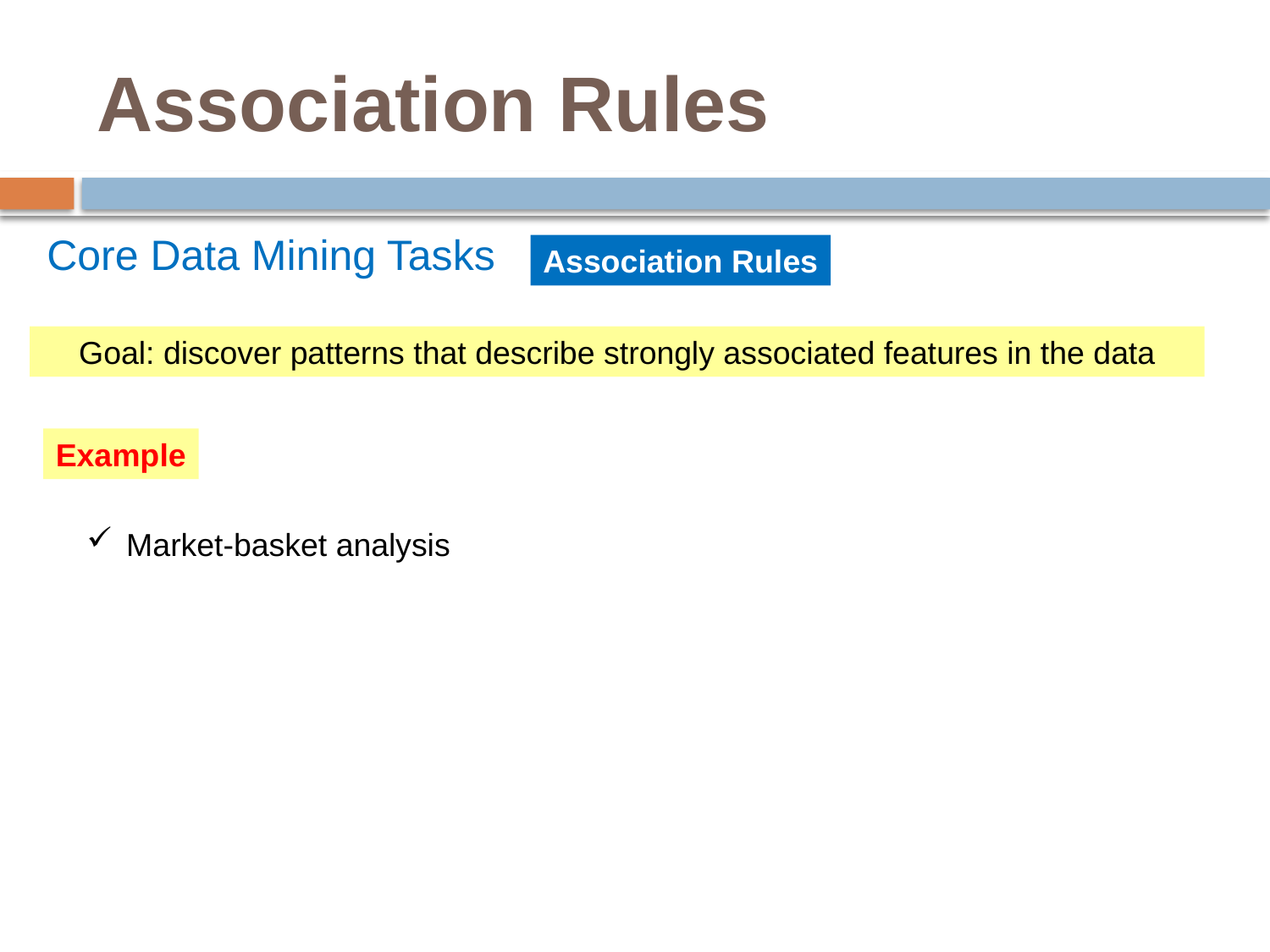

# Association Rules
Core Data Mining Tasks
Association Rules
Goal: discover patterns that describe strongly associated features in the data
Example
Market-basket analysis